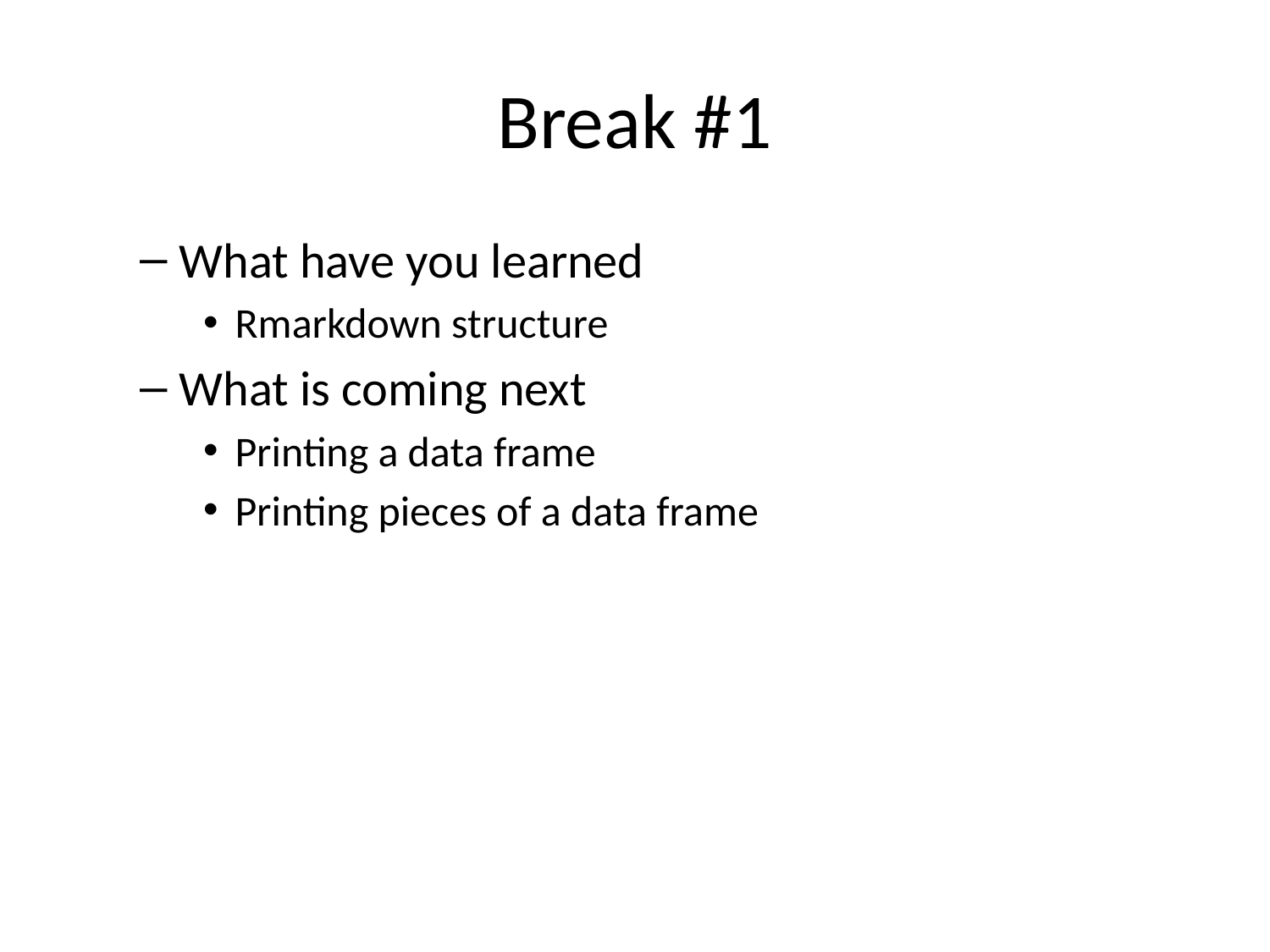

# Break #1
What have you learned
Rmarkdown structure
What is coming next
Printing a data frame
Printing pieces of a data frame